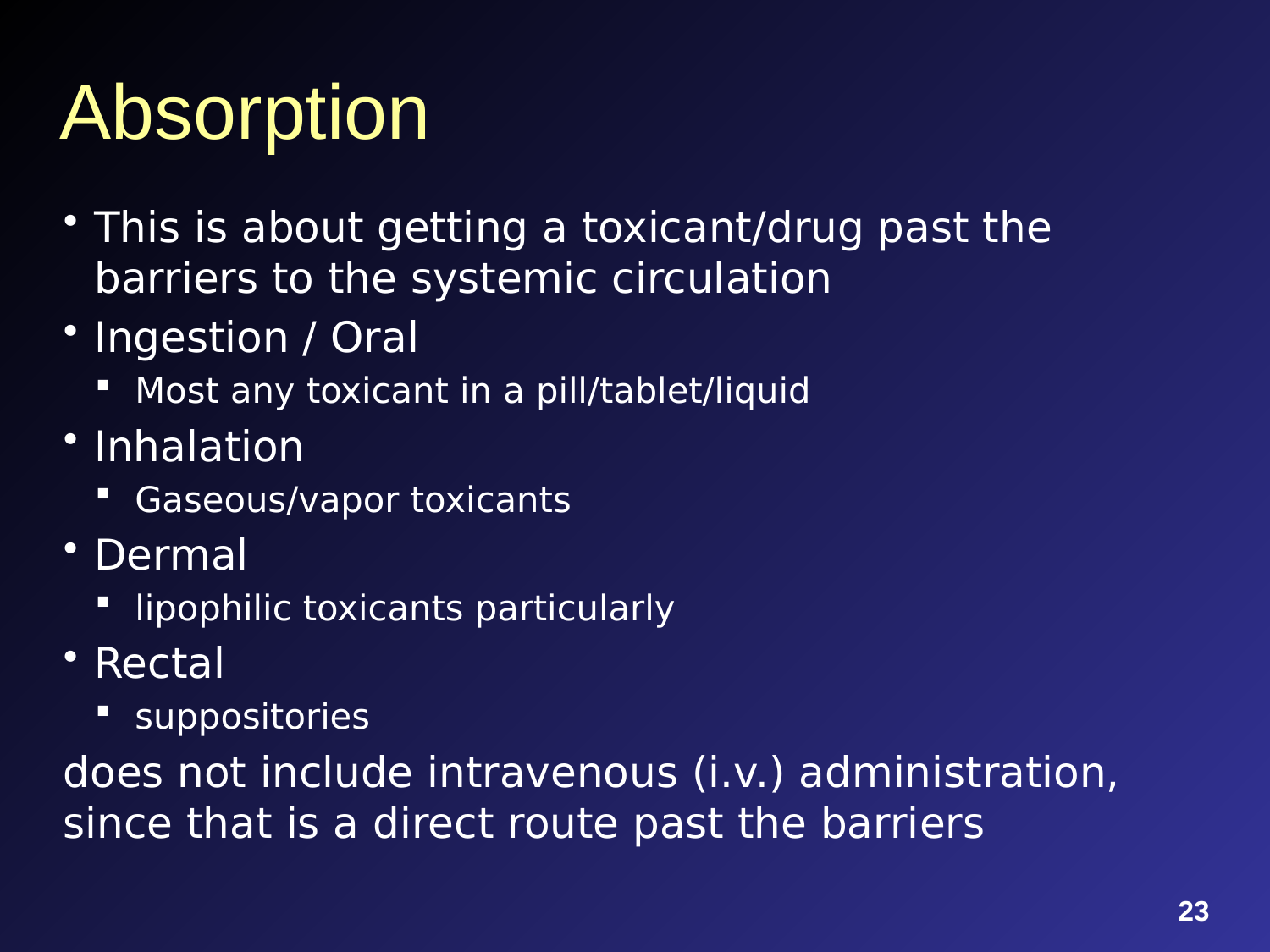

# Absorption
This is about getting a toxicant/drug past the barriers to the systemic circulation
Ingestion / Oral
Most any toxicant in a pill/tablet/liquid
Inhalation
Gaseous/vapor toxicants
Dermal
lipophilic toxicants particularly
Rectal
suppositories
does not include intravenous (i.v.) administration, since that is a direct route past the barriers
23